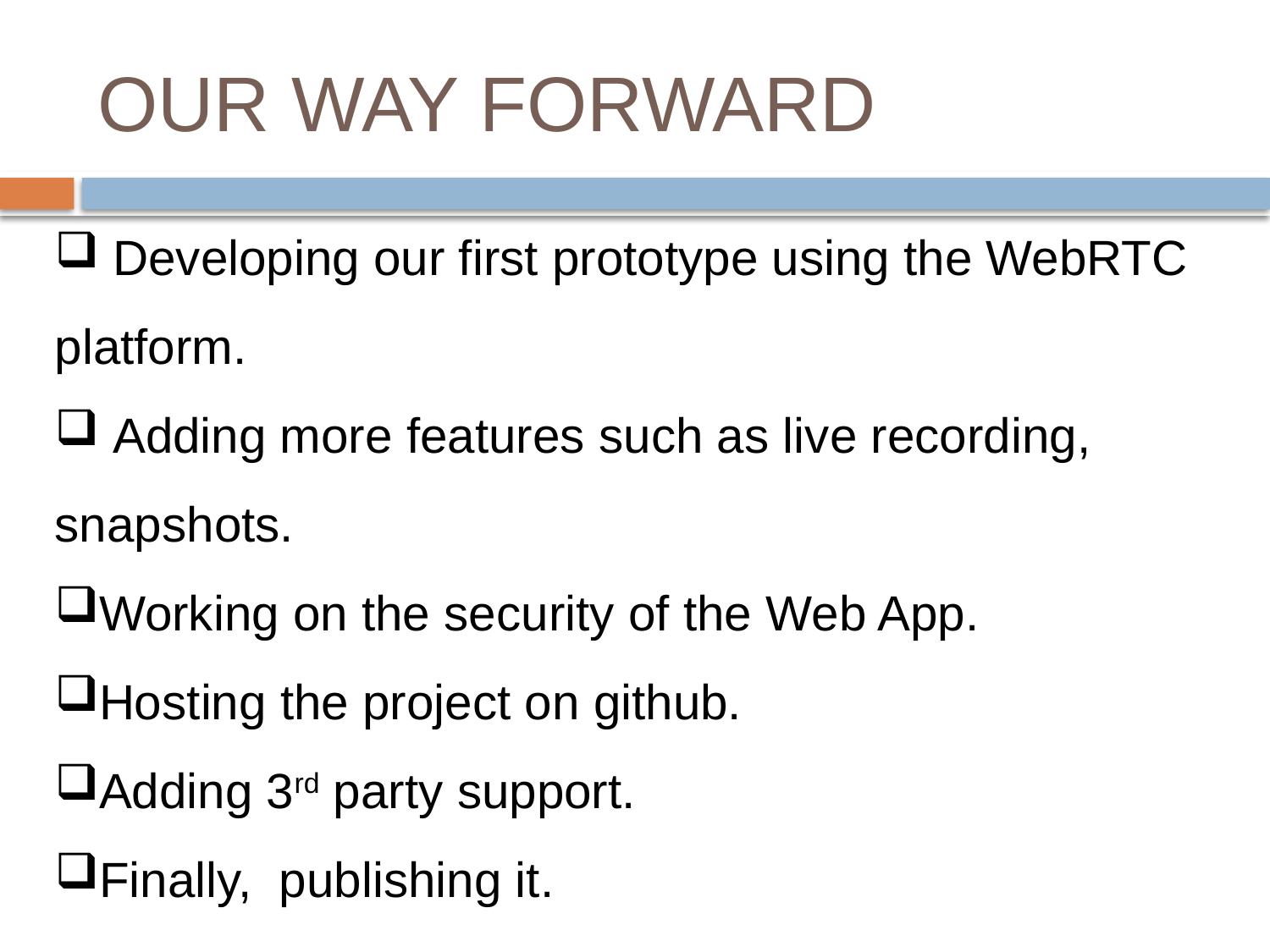

# OUR WAY FORWARD
 Developing our first prototype using the WebRTC platform.
 Adding more features such as live recording, snapshots.
Working on the security of the Web App.
Hosting the project on github.
Adding 3rd party support.
Finally,  publishing it.